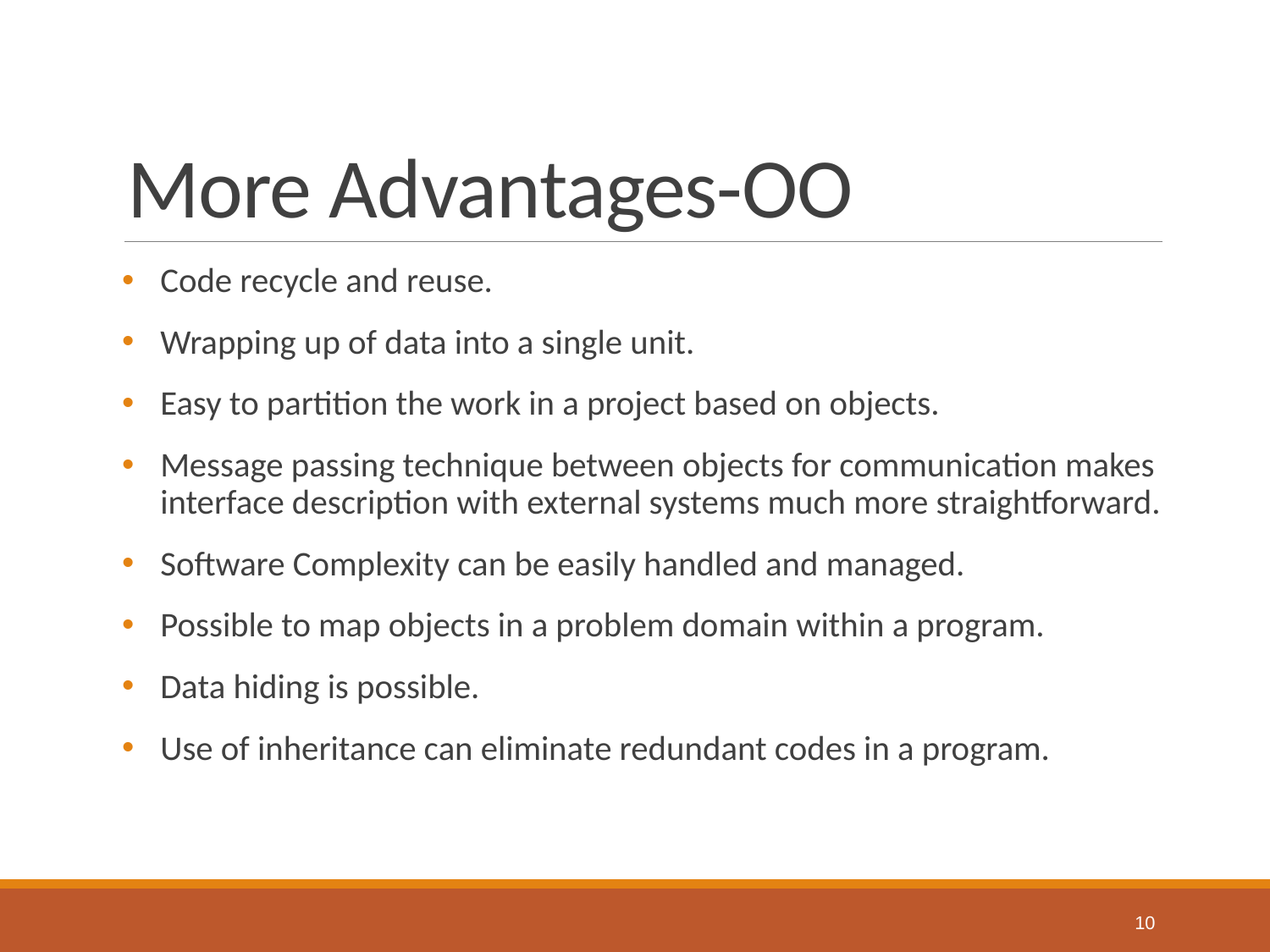

# More Advantages-OO
Code recycle and reuse.
Wrapping up of data into a single unit.
Easy to partition the work in a project based on objects.
Message passing technique between objects for communication makes interface description with external systems much more straightforward.
Software Complexity can be easily handled and managed.
Possible to map objects in a problem domain within a program.
Data hiding is possible.
Use of inheritance can eliminate redundant codes in a program.
10